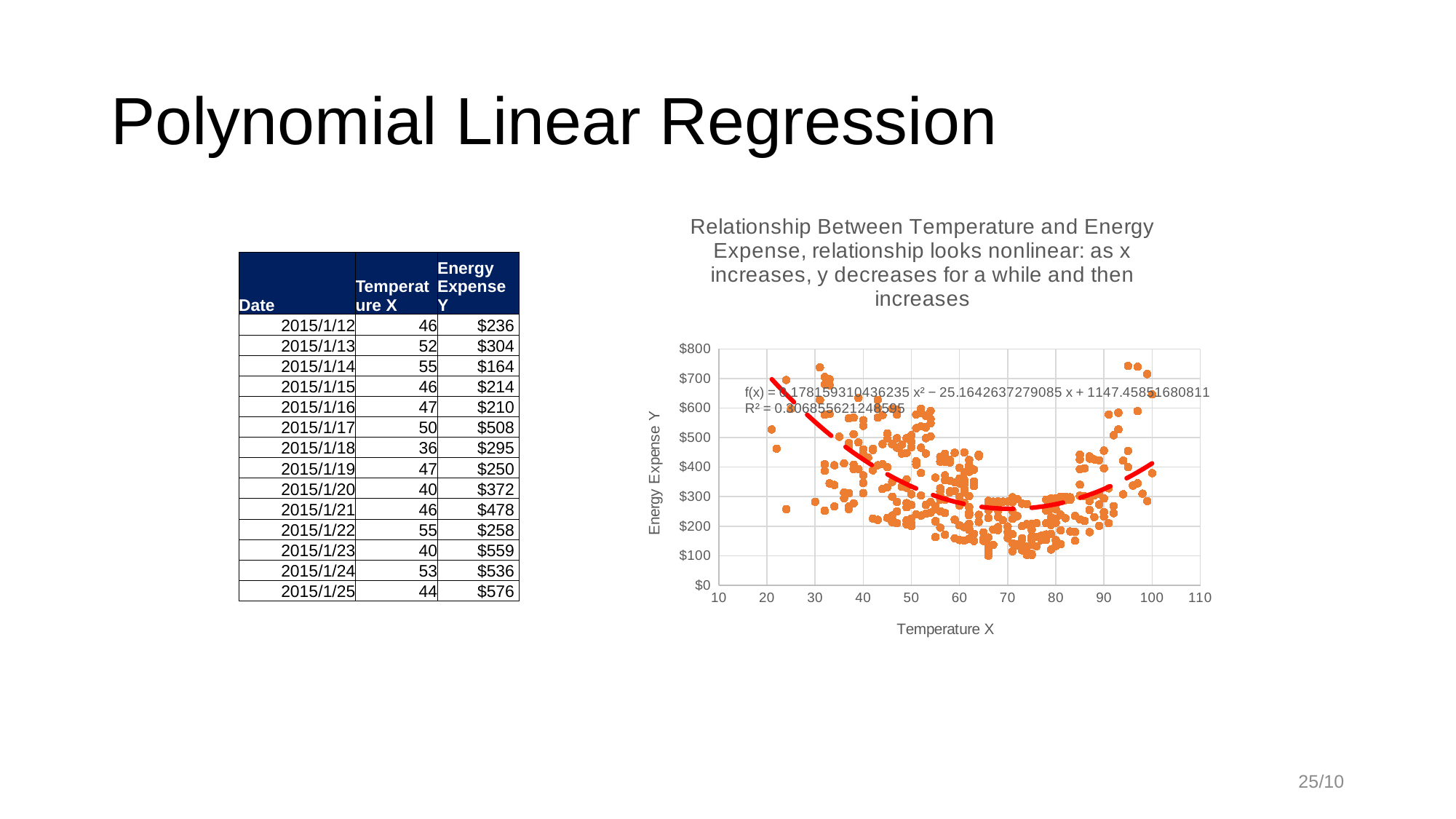

# Polynomial Linear Regression

### Chart:

| Category | Energy Expense Y |
|---|---|
| Date | Temperature X | Energy Expense Y |
| --- | --- | --- |
| 2015/1/12 | 46 | $236 |
| 2015/1/13 | 52 | $304 |
| 2015/1/14 | 55 | $164 |
| 2015/1/15 | 46 | $214 |
| 2015/1/16 | 47 | $210 |
| 2015/1/17 | 50 | $508 |
| 2015/1/18 | 36 | $295 |
| 2015/1/19 | 47 | $250 |
| 2015/1/20 | 40 | $372 |
| 2015/1/21 | 46 | $478 |
| 2015/1/22 | 55 | $258 |
| 2015/1/23 | 40 | $559 |
| 2015/1/24 | 53 | $536 |
| 2015/1/25 | 44 | $576 |
25/10